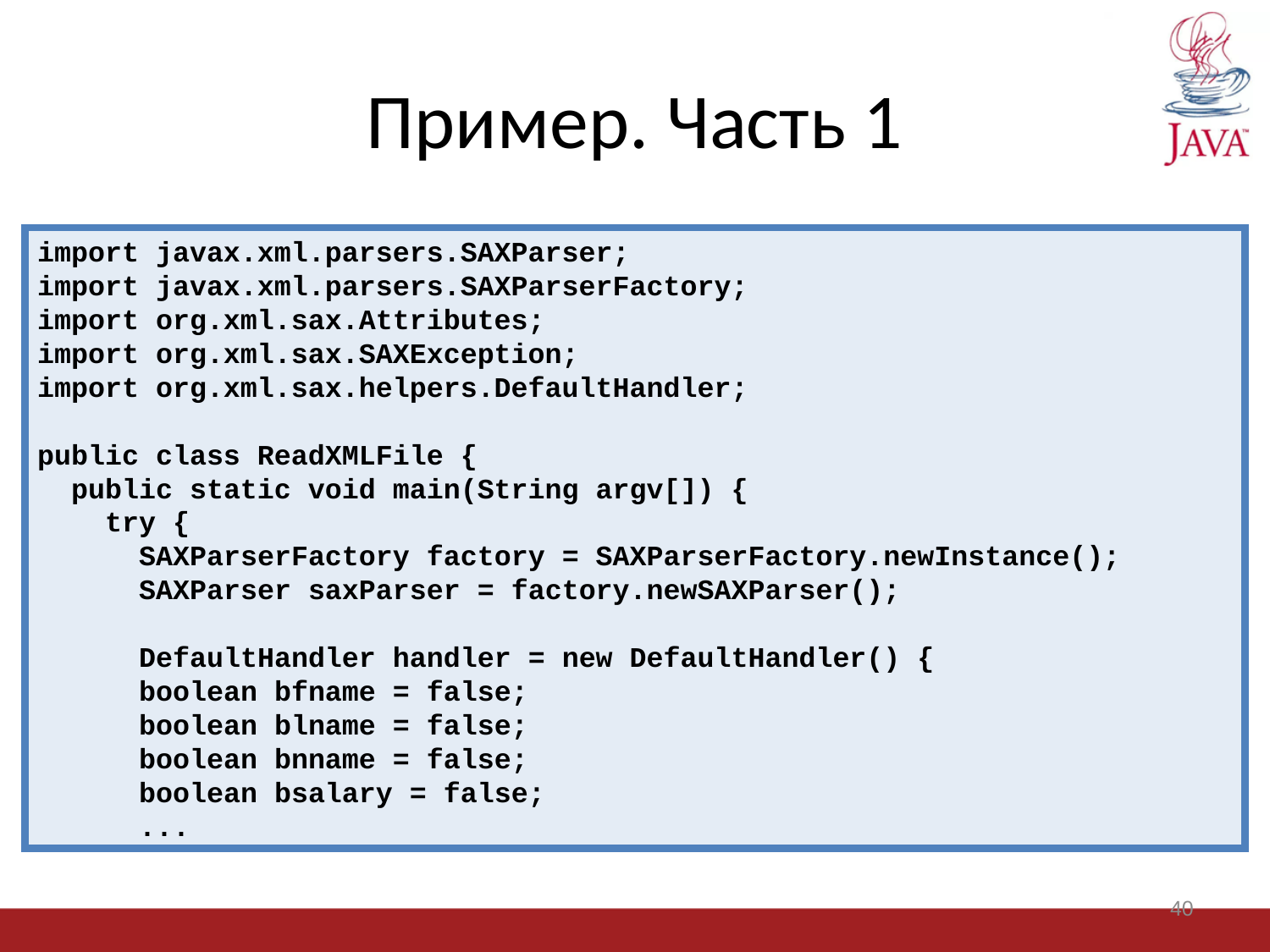

# Пример. Часть 1
import javax.xml.parsers.SAXParser;
import javax.xml.parsers.SAXParserFactory;
import org.xml.sax.Attributes;
import org.xml.sax.SAXException;
import org.xml.sax.helpers.DefaultHandler;

public class ReadXMLFile {
  public static void main(String argv[]) {
    try {
      SAXParserFactory factory = SAXParserFactory.newInstance();
      SAXParser saxParser = factory.newSAXParser();

      DefaultHandler handler = new DefaultHandler() {
      boolean bfname = false;
      boolean blname = false;
      boolean bnname = false;
      boolean bsalary = false;
      ...
40